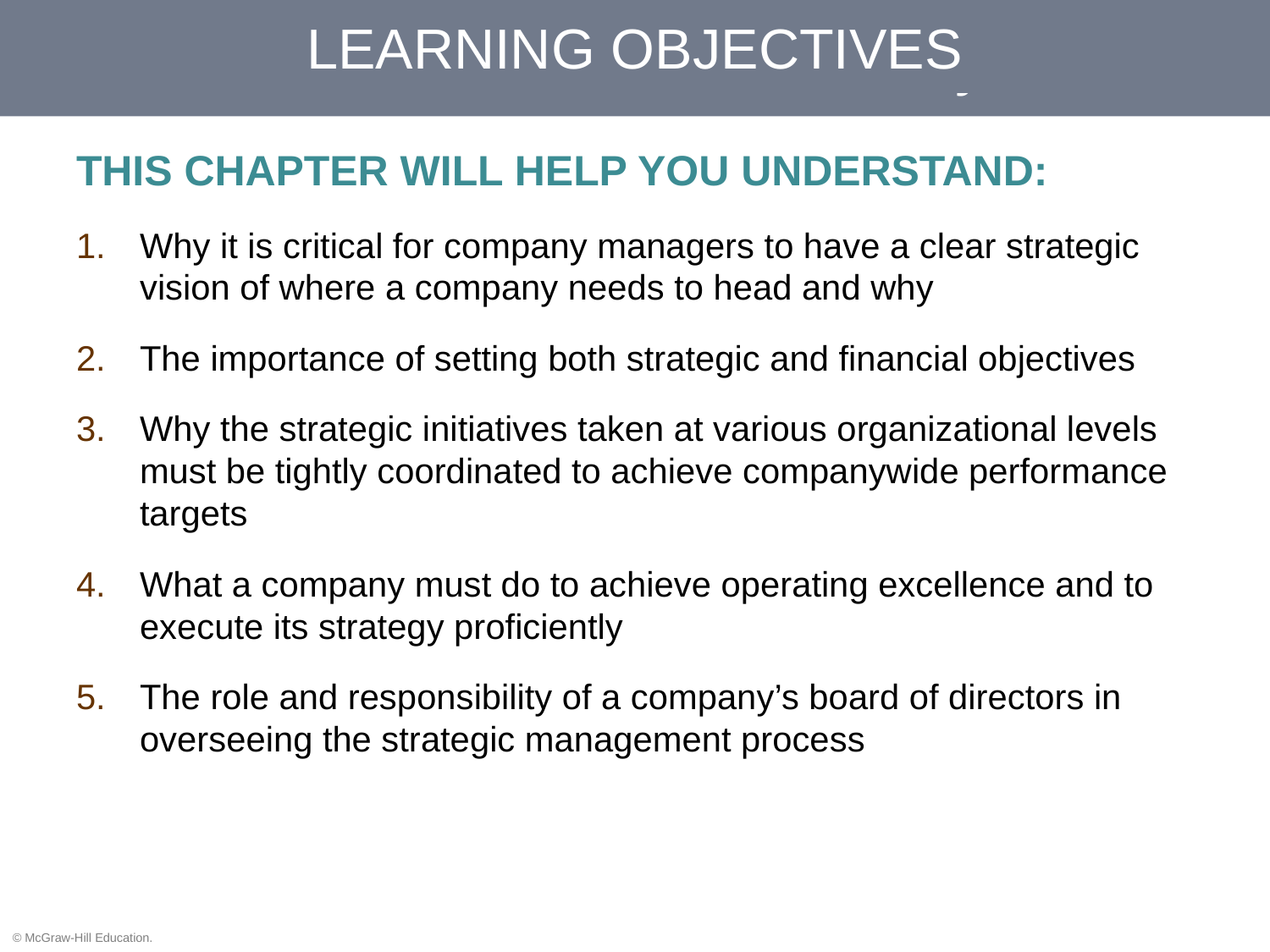

LEARNING OBJECTIVES
THIS CHAPTER WILL HELP YOU UNDERSTAND:
Why it is critical for company managers to have a clear strategic vision of where a company needs to head and why
The importance of setting both strategic and financial objectives
Why the strategic initiatives taken at various organizational levels must be tightly coordinated to achieve companywide performance targets
What a company must do to achieve operating excellence and to execute its strategy proficiently
The role and responsibility of a company’s board of directors in overseeing the strategic management process